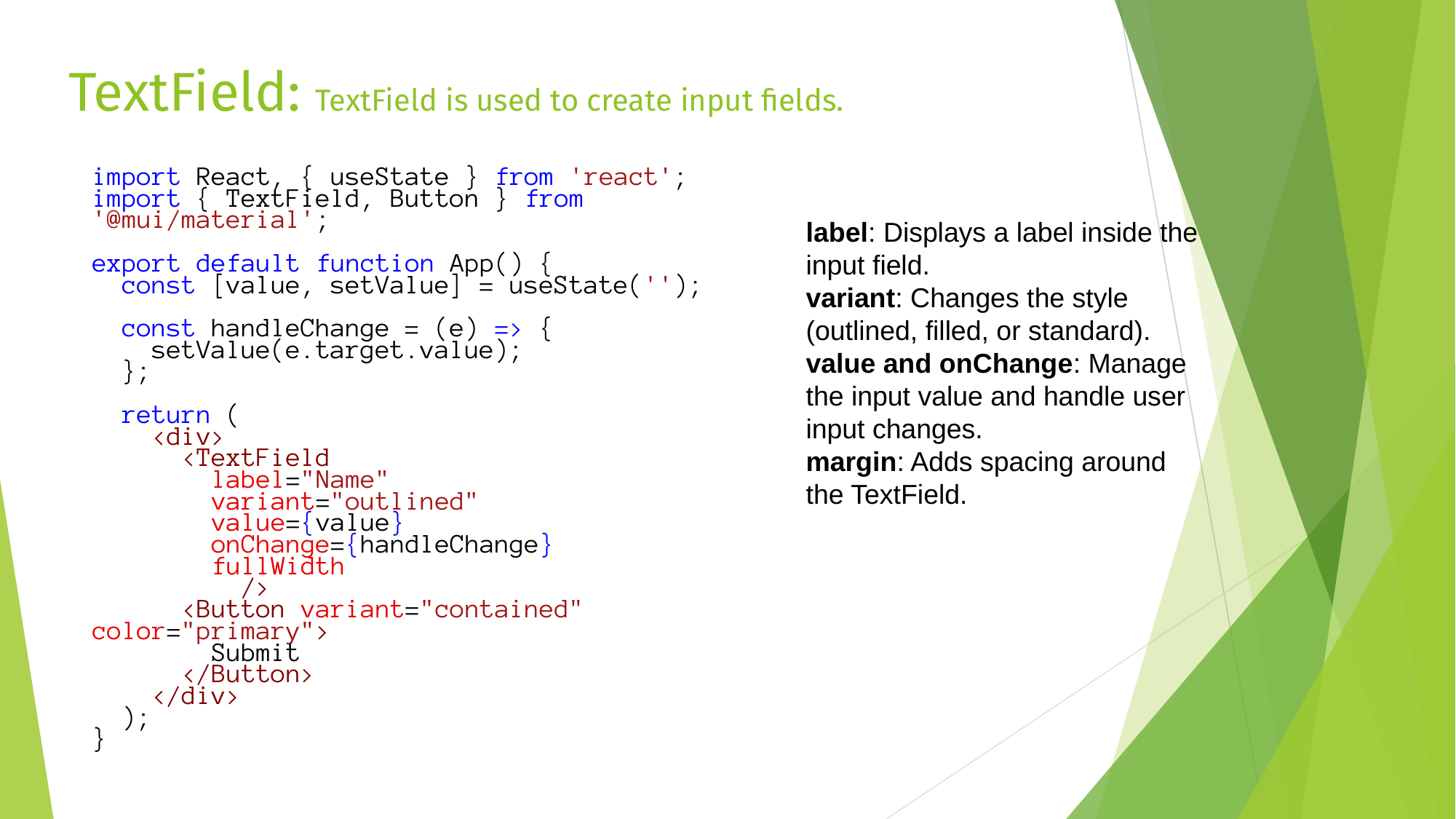

# TextField: TextField is used to create input fields.
import React, { useState } from 'react';
import { TextField, Button } from '@mui/material';
export default function App() {
  const [value, setValue] = useState('');
  const handleChange = (e) => {
    setValue(e.target.value);
  };
  return (
    <div>
      <TextField
        label="Name"
        variant="outlined"
        value={value}
        onChange={handleChange}
        fullWidth
          />
      <Button variant="contained" color="primary">
        Submit
      </Button>
    </div>
  );
}
label: Displays a label inside the input field.
variant: Changes the style (outlined, filled, or standard).
value and onChange: Manage the input value and handle user input changes.
margin: Adds spacing around the TextField.